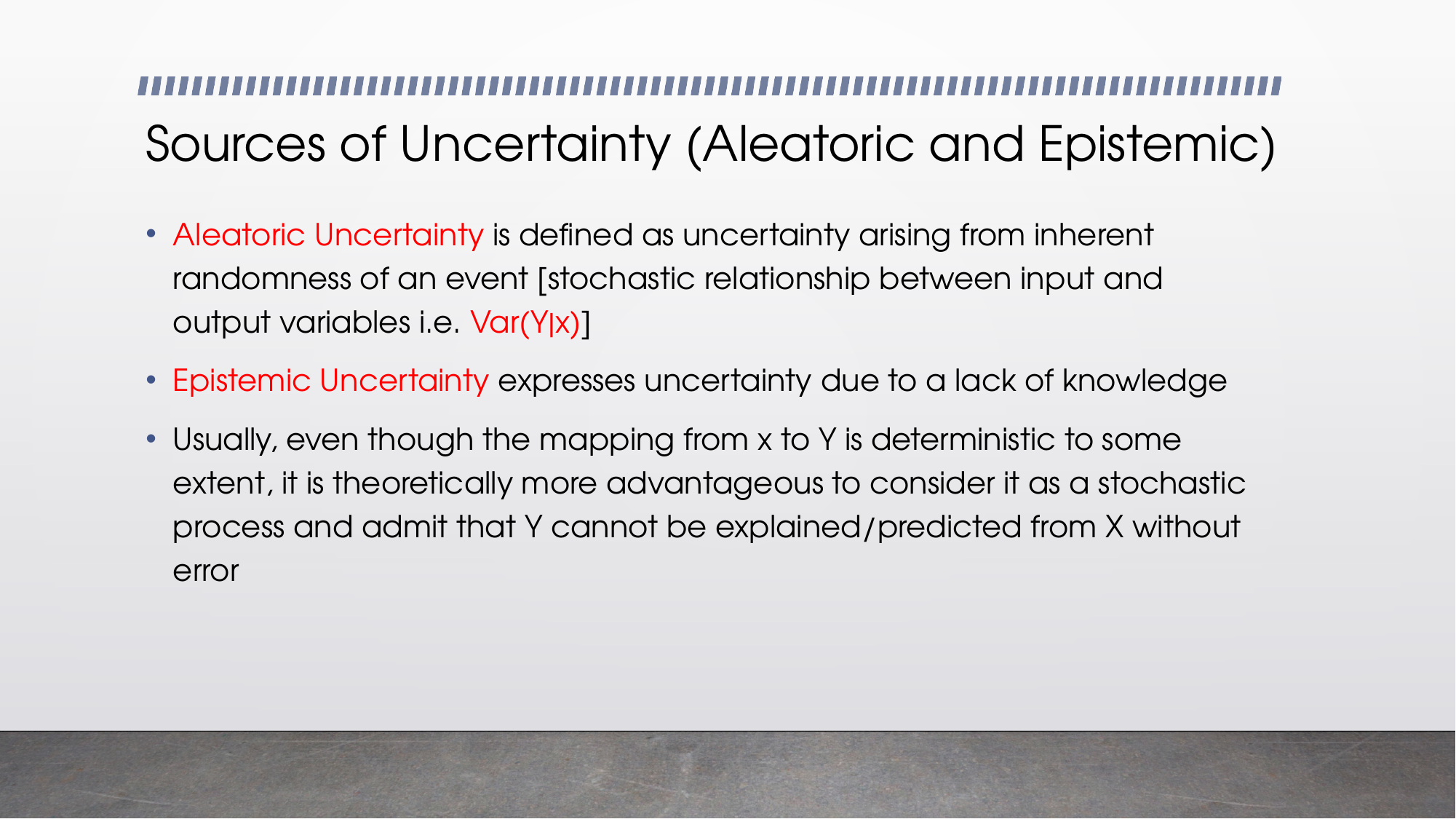

# Sources of Uncertainty (Aleatoric and Epistemic)
Aleatoric Uncertainty is defined as uncertainty arising from inherent randomness of an event [stochastic relationship between input and output variables i.e. Var(Y|x)]
Epistemic Uncertainty expresses uncertainty due to a lack of knowledge
Usually, even though the mapping from x to Y is deterministic to some extent, it is theoretically more advantageous to consider it as a stochastic process and admit that Y cannot be explained/predicted from X without error